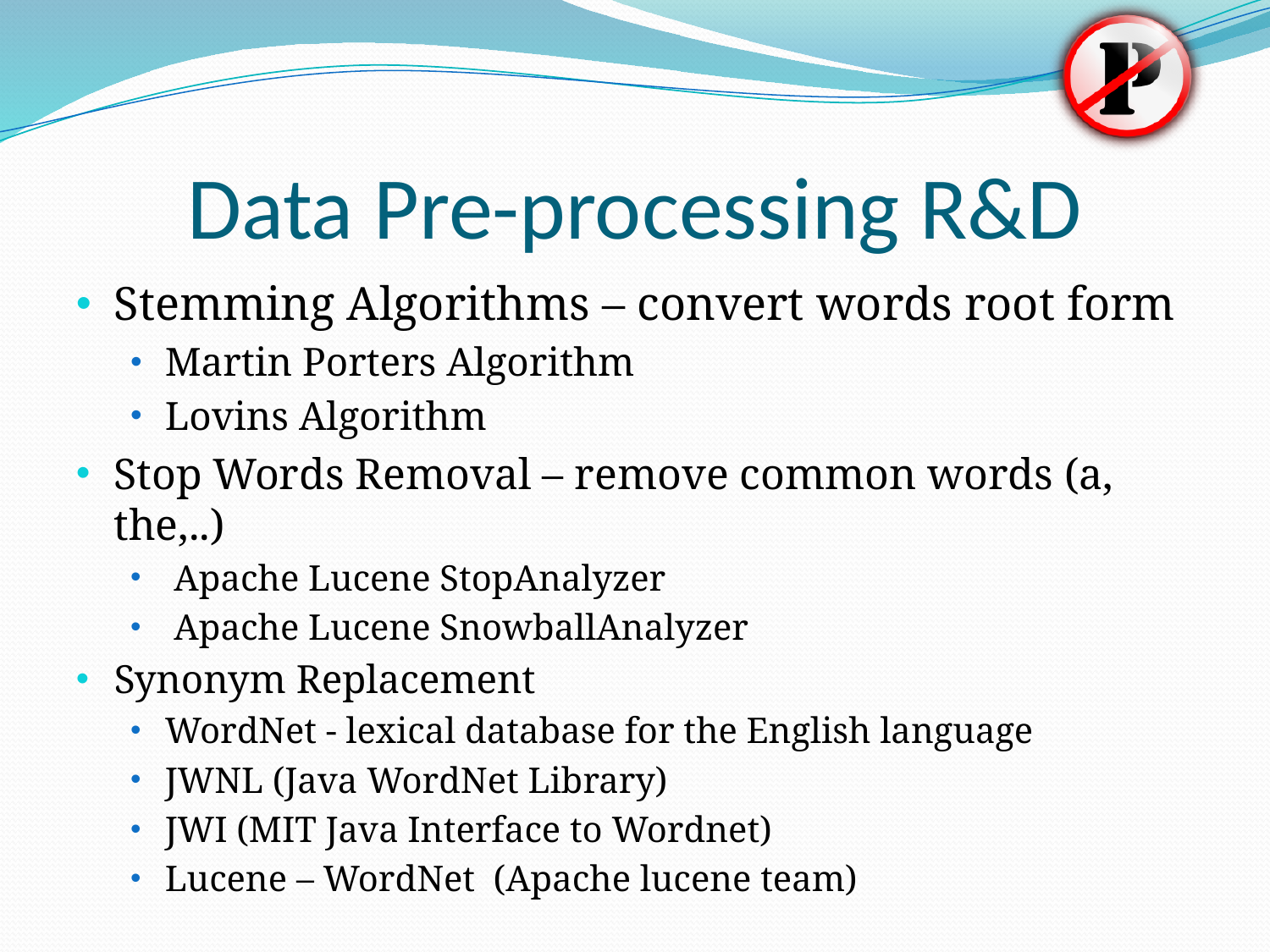

# Data Pre-processing R&D
Stemming Algorithms – convert words root form
Martin Porters Algorithm
Lovins Algorithm
Stop Words Removal – remove common words (a, the,..)
 Apache Lucene StopAnalyzer
 Apache Lucene SnowballAnalyzer
Synonym Replacement
WordNet - lexical database for the English language
JWNL (Java WordNet Library)
JWI (MIT Java Interface to Wordnet)
Lucene – WordNet  (Apache lucene team)